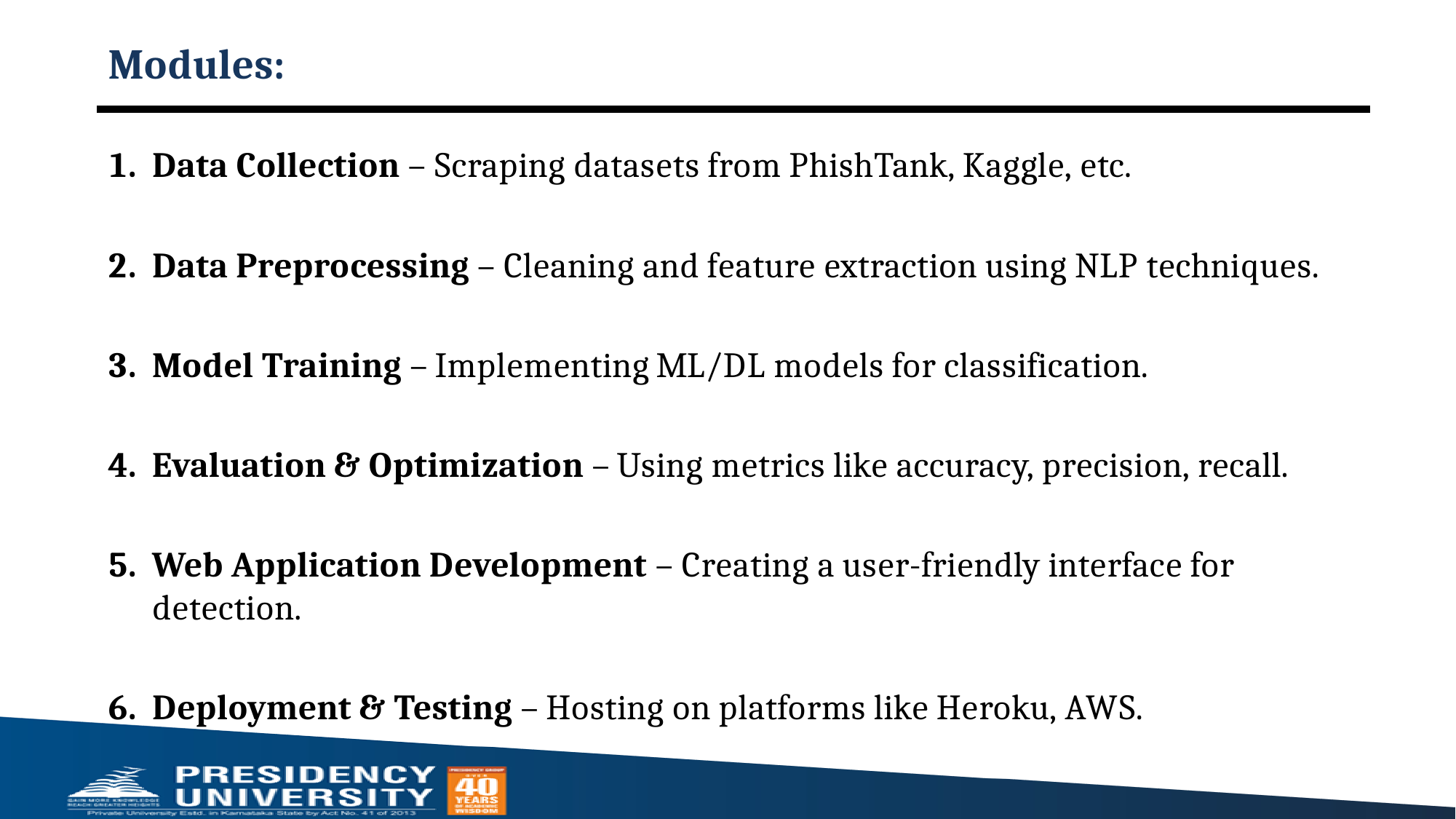

# Modules:
Data Collection – Scraping datasets from PhishTank, Kaggle, etc.

Data Preprocessing – Cleaning and feature extraction using NLP techniques.

Model Training – Implementing ML/DL models for classification.

Evaluation & Optimization – Using metrics like accuracy, precision, recall.

Web Application Development – Creating a user-friendly interface for detection.

Deployment & Testing – Hosting on platforms like Heroku, AWS.